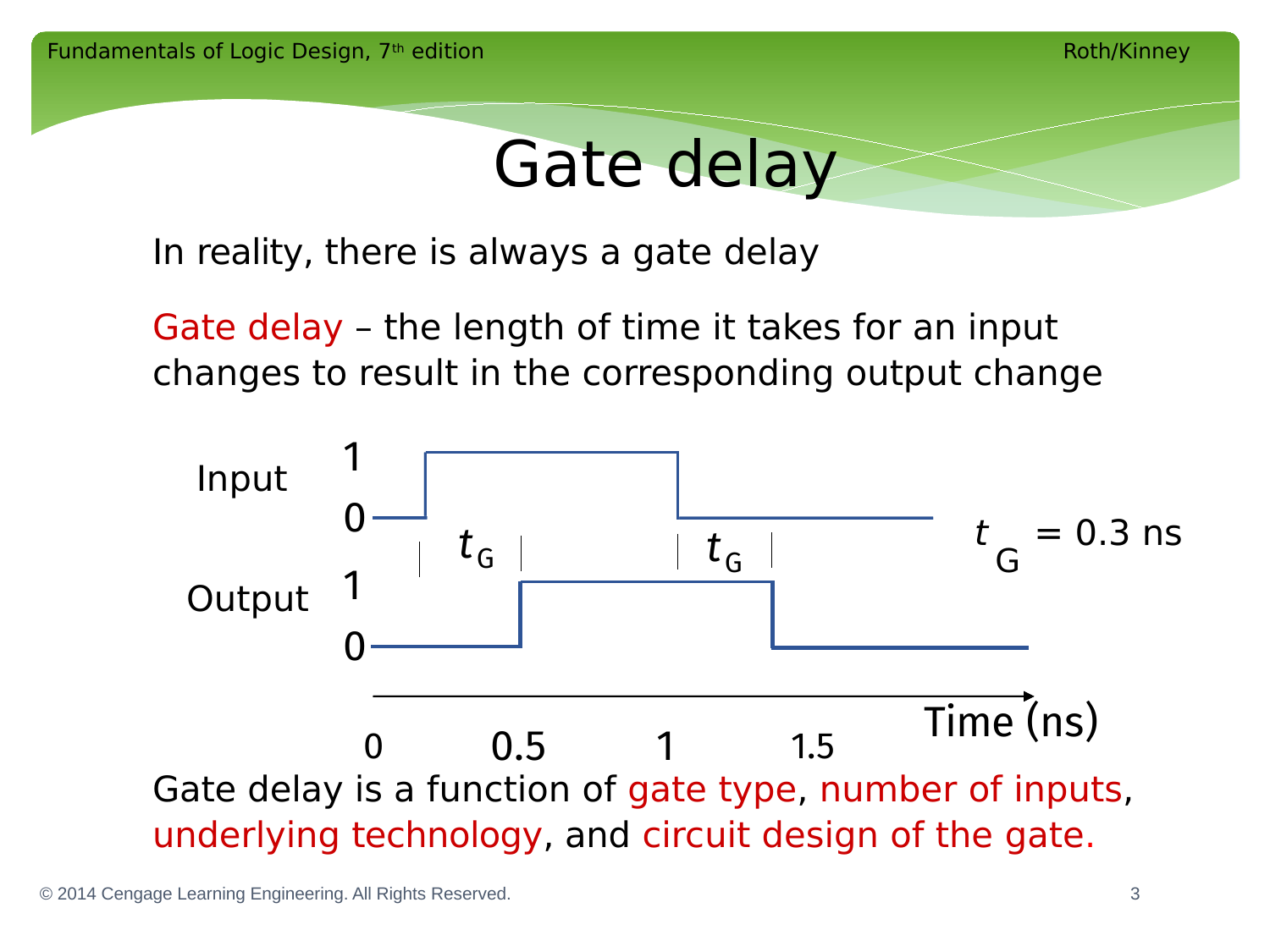

Gate delay
In reality, there is always a gate delay
Gate delay – the length of time it takes for an input  changes to result in the corresponding output change
1
0
1
0

Input
t	= 0.3 ns
t

t

G
G

G
Output

Time (ns)
0	0.5	1	1.5
Gate delay is a function of gate type, number of inputs,  underlying technology, and circuit design of the gate.
3
© 2014 Cengage Learning Engineering. All Rights Reserved.